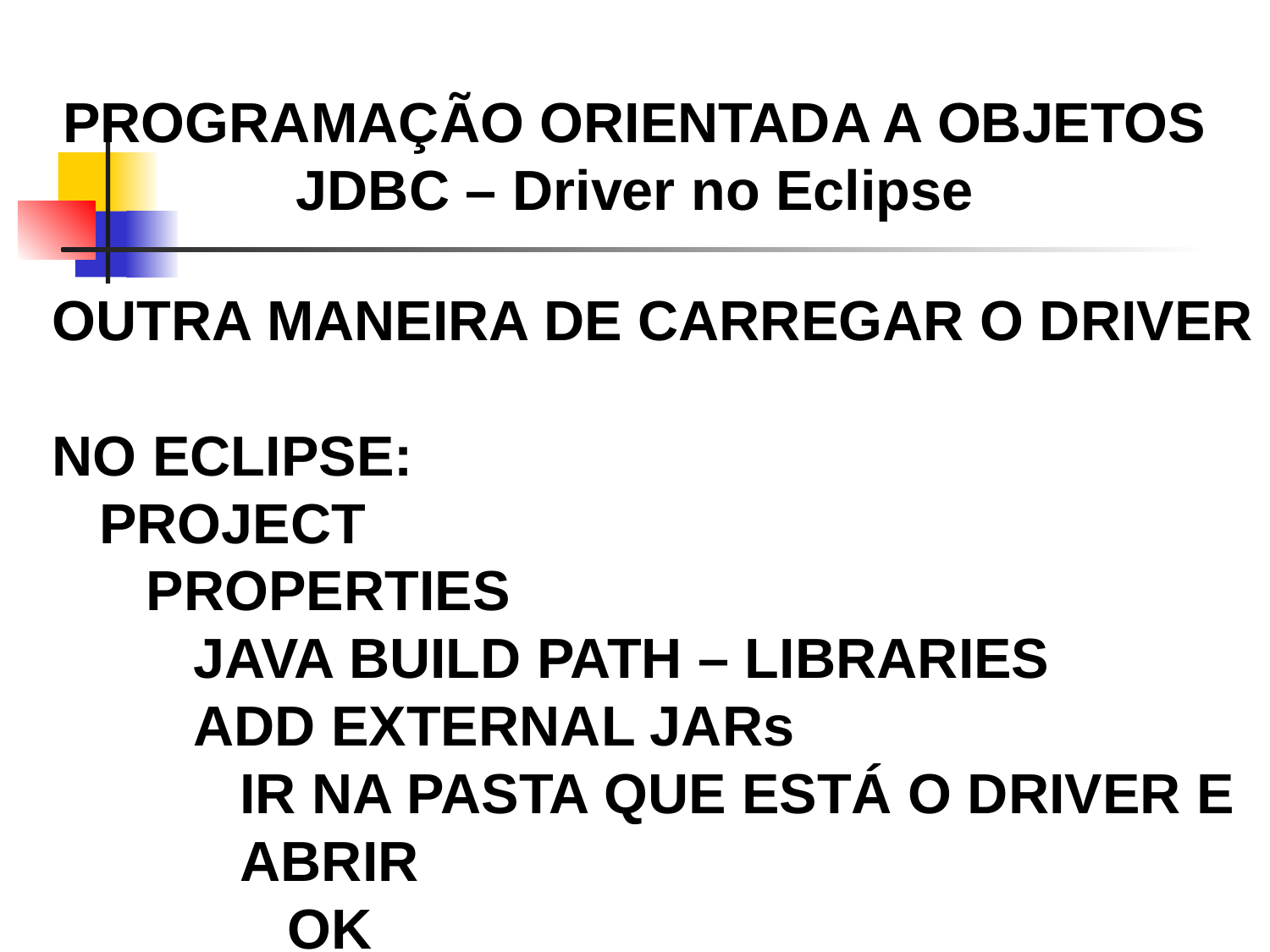

PROGRAMAÇÃO ORIENTADA A OBJETOS
JDBC – Driver no Eclipse
OUTRA MANEIRA DE CARREGAR O DRIVER

NO ECLIPSE:
   PROJECT
      PROPERTIES
         JAVA BUILD PATH – LIBRARIES
         ADD EXTERNAL JARs
            IR NA PASTA QUE ESTÁ O DRIVER E
            ABRIR
               OK